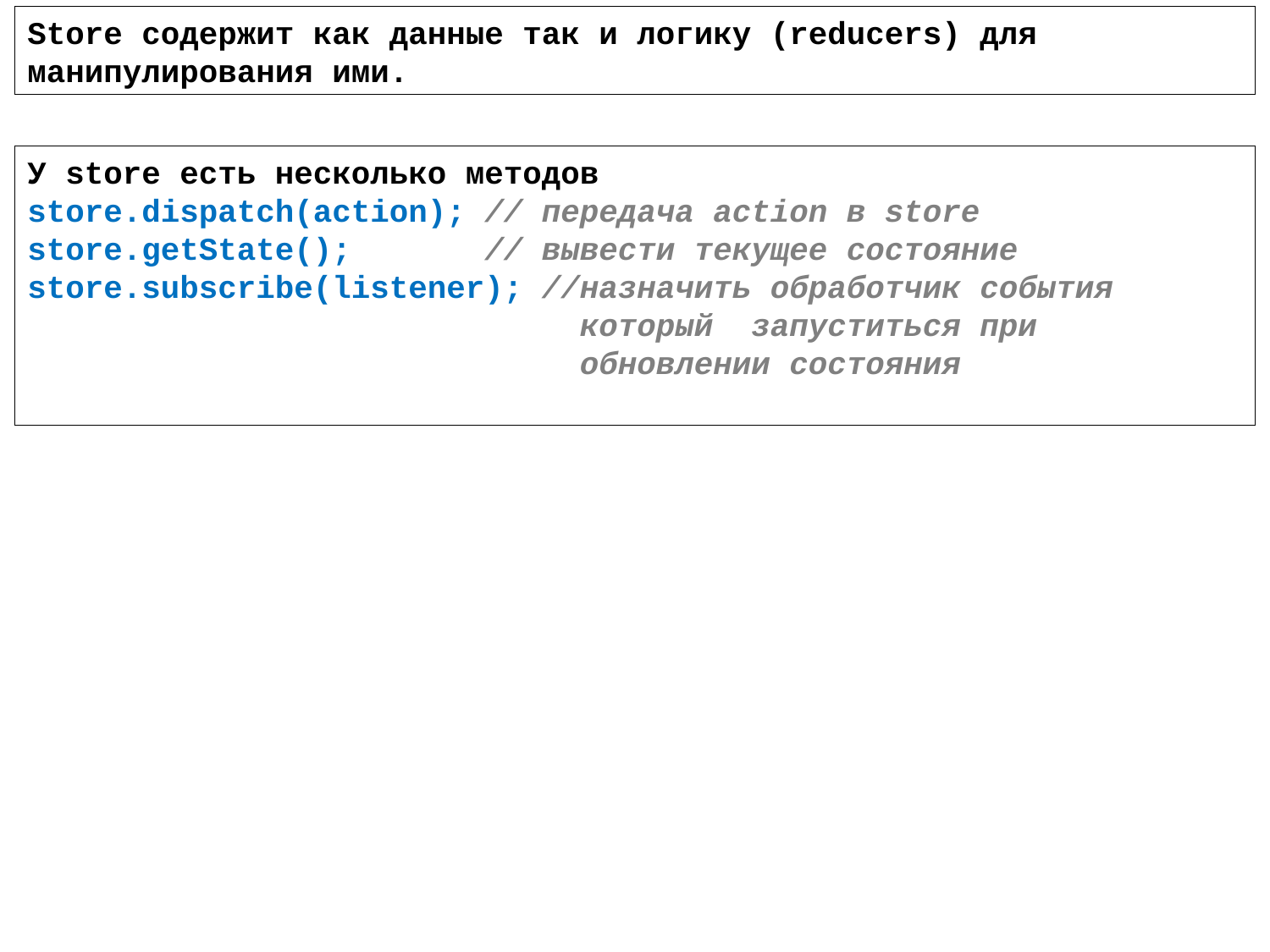

Store содержит как данные так и логику (reducers) для манипулирования ими.
У store есть несколько методов
store.dispatch(action); // передача асtion в store
store.getState();       // вывести текущее состояние
store.subscribe(listener); //назначить обработчик события
                             который  запуститься при
                             обновлении состояния